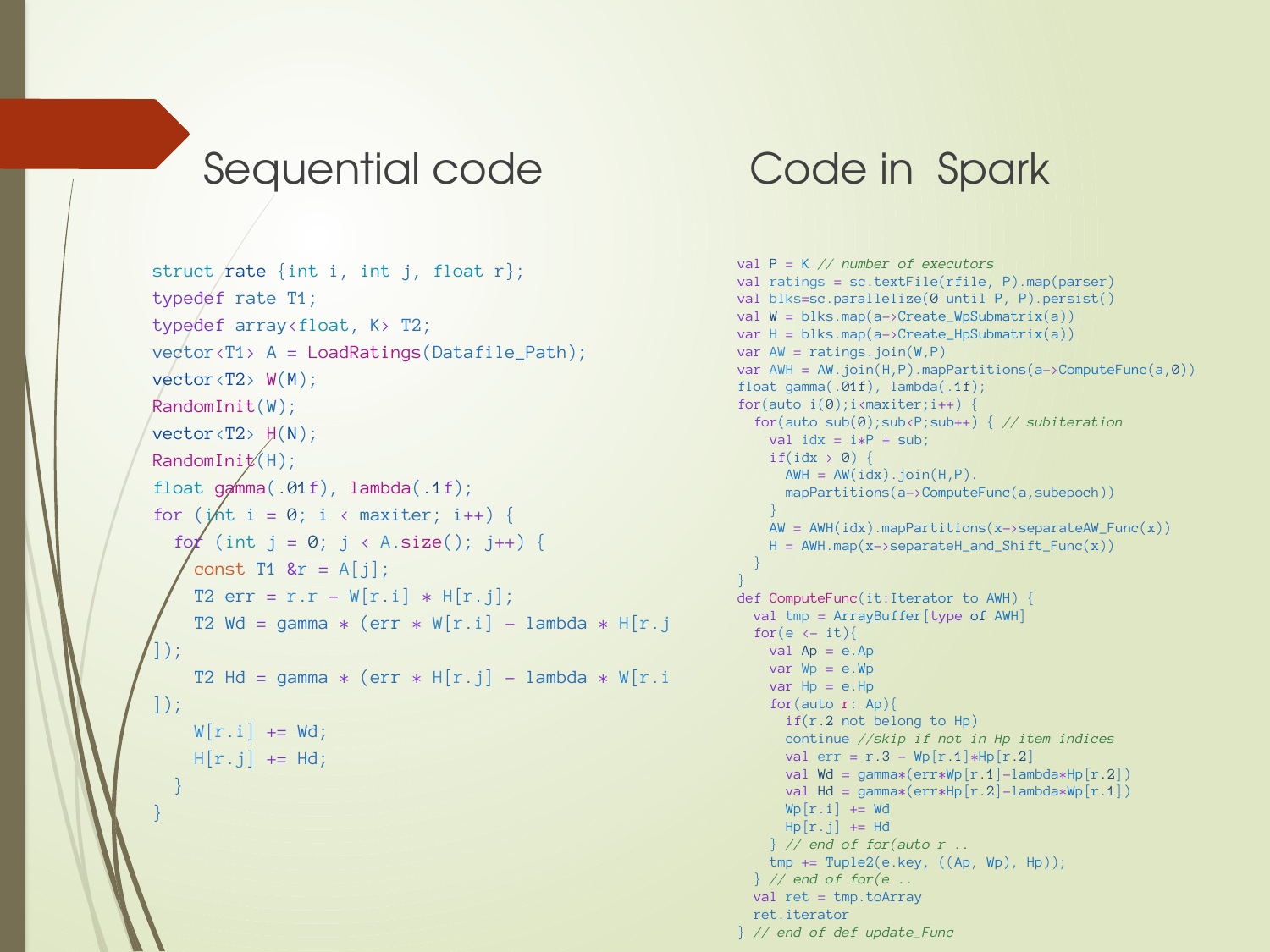

Sequential code
 Code in  Spark
struct rate {int i, int j, float r};
typedef rate T1;
typedef array<float, K> T2;
vector<T1> A = LoadRatings(Datafile_Path);
vector<T2> W(M);
RandomInit(W);
vector<T2> H(N);
RandomInit(H);
float gamma(.01f), lambda(.1f);
for (int i = 0; i < maxiter; i++) {
  for (int j = 0; j < A.size(); j++) {
    const T1 &r = A[j];
    T2 err = r.r - W[r.i] * H[r.j];
    T2 Wd = gamma * (err * W[r.i] - lambda * H[r.j]);
    T2 Hd = gamma * (err * H[r.j] - lambda * W[r.i]);
    W[r.i] += Wd;
    H[r.j] += Hd;
  }
}
val P = K // number of executors
val ratings = sc.textFile(rfile, P).map(parser)
val blks=sc.parallelize(0 until P, P).persist()
val W = blks.map(a->Create_WpSubmatrix(a))
var H = blks.map(a->Create_HpSubmatrix(a))
var AW = ratings.join(W,P)
var AWH = AW.join(H,P).mapPartitions(a->ComputeFunc(a,0))
float gamma(.01f), lambda(.1f);
for(auto i(0);i<maxiter;i++) {
  for(auto sub(0);sub<P;sub++) { // subiteration
    val idx = i*P + sub;
    if(idx > 0) {
      AWH = AW(idx).join(H,P).
      mapPartitions(a->ComputeFunc(a,subepoch))
    }
    AW = AWH(idx).mapPartitions(x->separateAW_Func(x))
    H = AWH.map(x->separateH_and_Shift_Func(x))
  }
}
def ComputeFunc(it:Iterator to AWH) {
  val tmp = ArrayBuffer[type of AWH]
  for(e <- it){
    val Ap = e.Ap
    var Wp = e.Wp
    var Hp = e.Hp
    for(auto r: Ap){
      if(r.2 not belong to Hp)
      continue //skip if not in Hp item indices
      val err = r.3 - Wp[r.1]*Hp[r.2]
      val Wd = gamma*(err*Wp[r.1]-lambda*Hp[r.2])
      val Hd = gamma*(err*Hp[r.2]-lambda*Wp[r.1])
      Wp[r.i] += Wd
      Hp[r.j] += Hd
    } // end of for(auto r ..
    tmp += Tuple2(e.key, ((Ap, Wp), Hp));
  } // end of for(e ..
  val ret = tmp.toArray
  ret.iterator
} // end of def update_Func